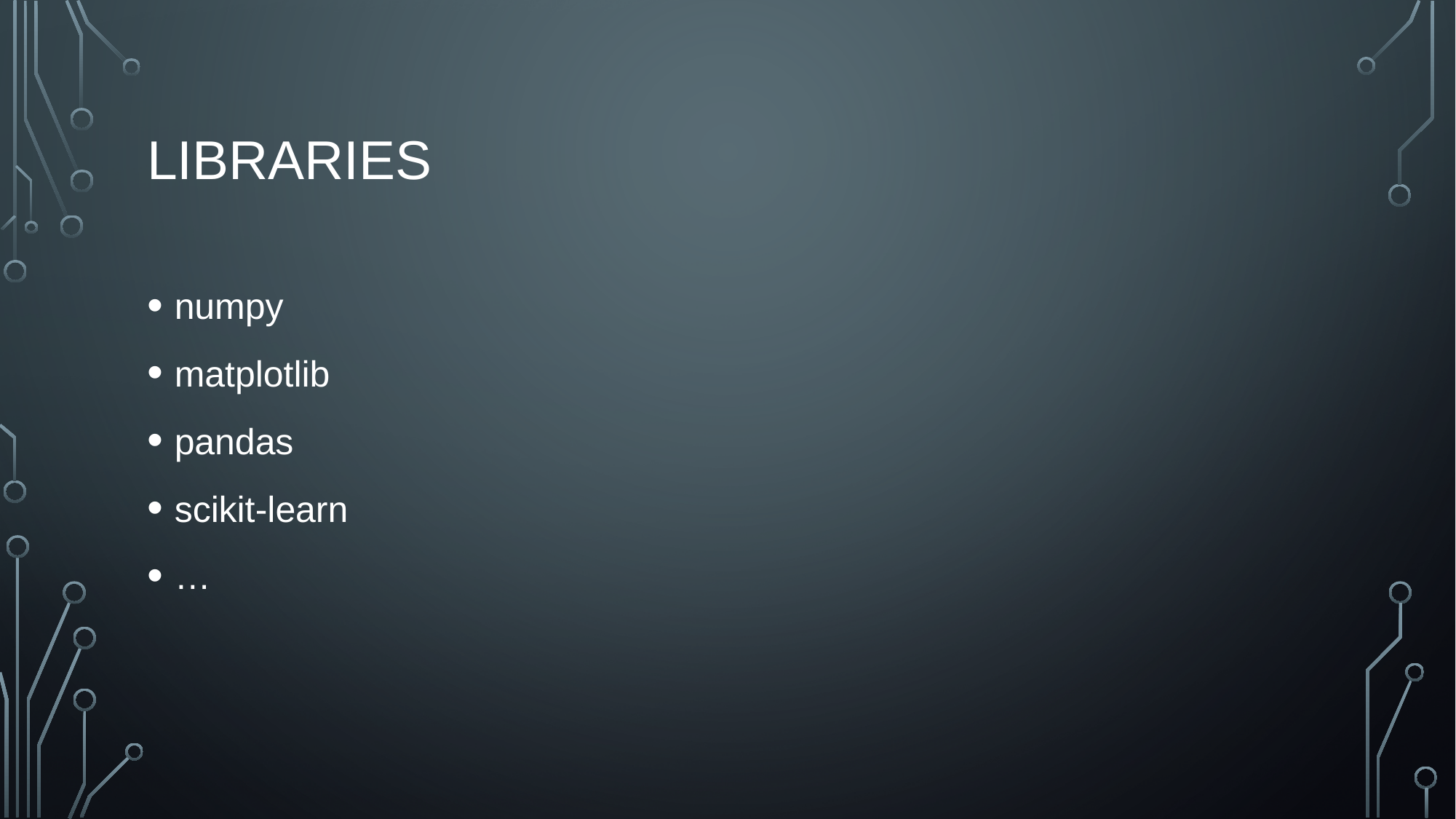

# Libraries
numpy
matplotlib
pandas
scikit-learn
…